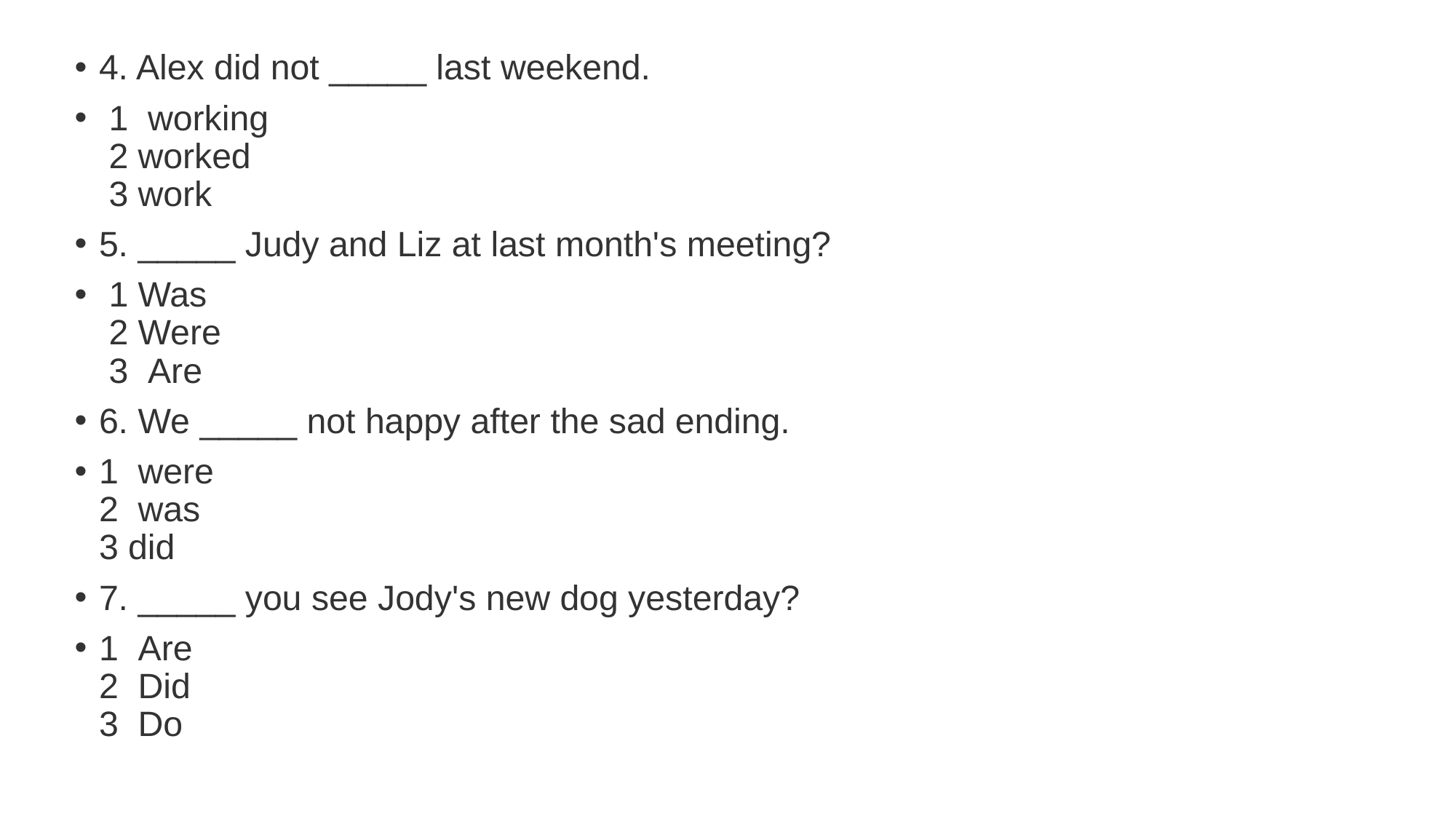

4. Alex did not _____ last weekend.
 1  working
 2 worked
 3 work
5. _____ Judy and Liz at last month's meeting?
 1 Was
 2 Were
 3  Are
6. We _____ not happy after the sad ending.
1  were
2  was
3 did
7. _____ you see Jody's new dog yesterday?
1  Are
2  Did
3  Do